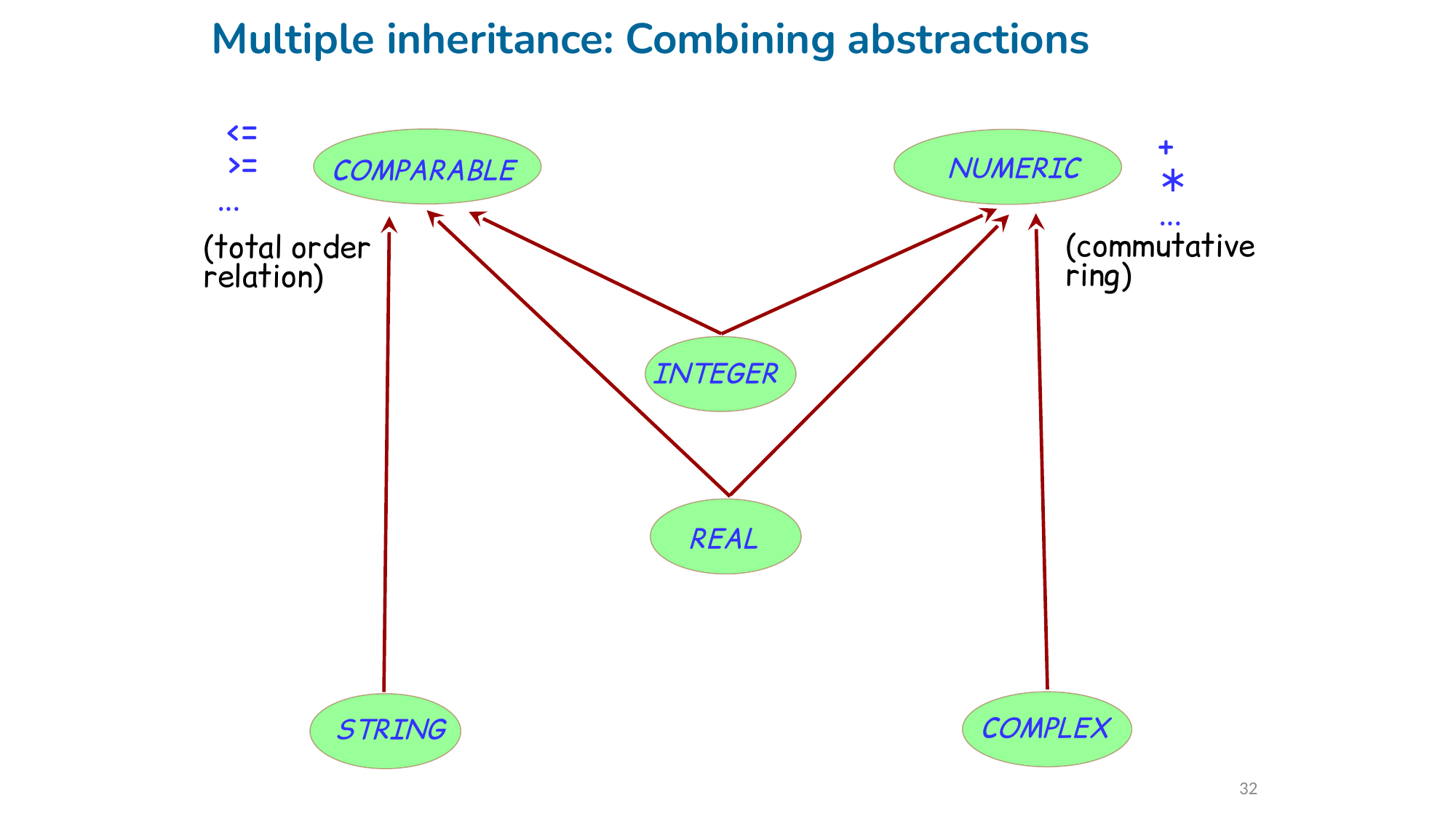

# Multiple inheritance: Combining abstractions
  <=
  >=
 …
+
∗   …

NUMERIC
COMPARABLE
(commutative ring)
(total order relation)

INTEGER

REAL

COMPLEX
STRING
32